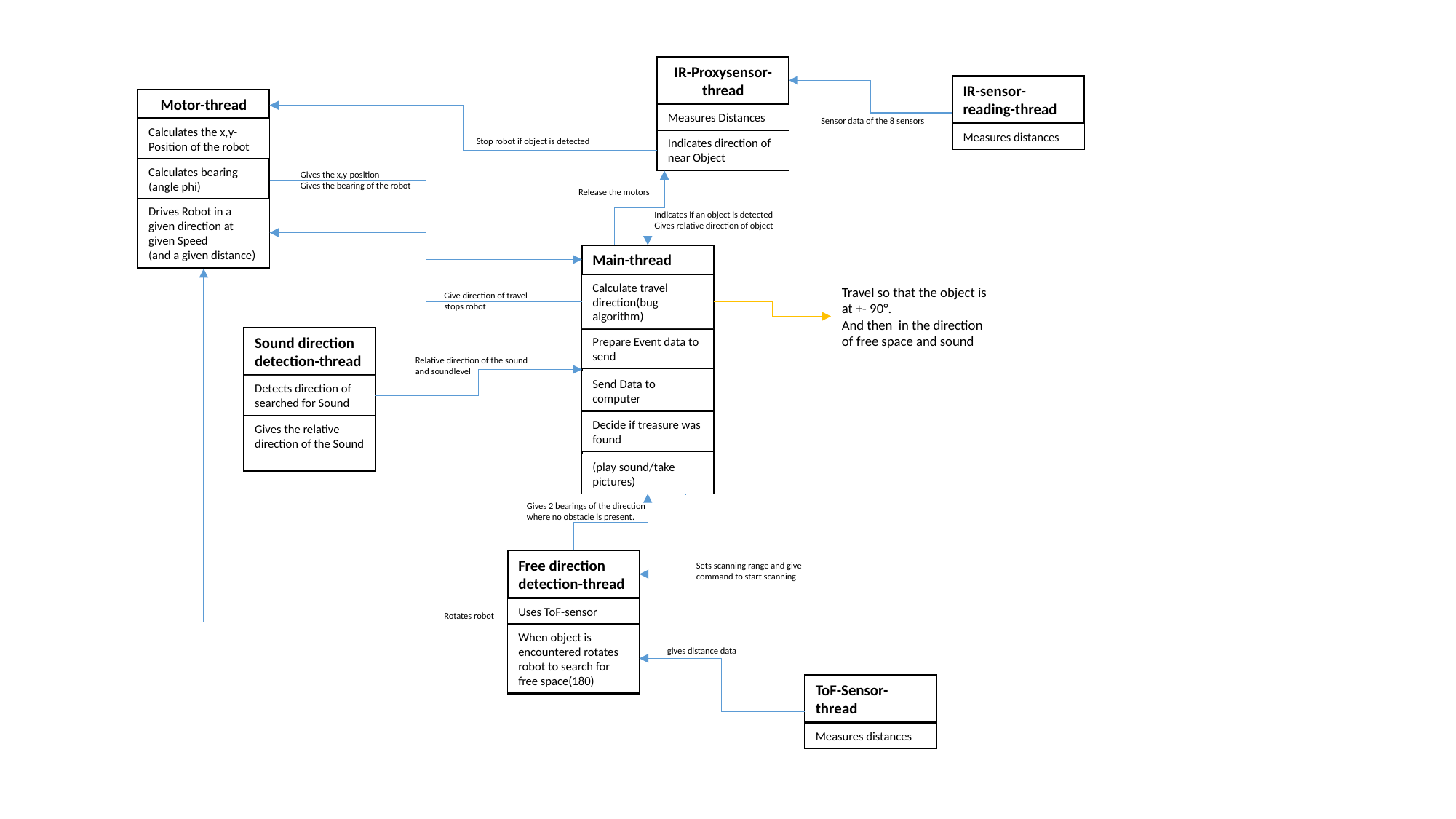

IR-Proxysensor-thread
Measures Distances
Indicates direction of near Object
IR-sensor-reading-thread

Measures distances
Motor-thread

Calculates the x,y-Position of the robot
Calculates bearing (angle phi)
Drives Robot in a given direction at given Speed
(and a given distance)
Sensor data of the 8 sensors
Stop robot if object is detected
Gives the x,y-position
Gives the bearing of the robot
Release the motors
Indicates if an object is detected
Gives relative direction of object

Main-thread
Calculate travel direction(bug algorithm)
Travel so that the object is at +- 90°.
And then  in the direction of free space and sound
Give direction of travel
stops robot

Sound direction detection-thread
Detects direction of searched for Sound
Gives the relative direction of the Sound
Prepare Event data to send
Relative direction of the sound and soundlevel
Send Data to computer
Decide if treasure was found
(play sound/take pictures)
Gives 2 bearings of the direction  where no obstacle is present.

Free direction detection-thread
Uses ToF-sensor
When object is encountered rotates robot to search for free space(180)
Sets scanning range and give command to start scanning
Rotates robot
gives distance data
ToF-Sensor-thread

Measures distances